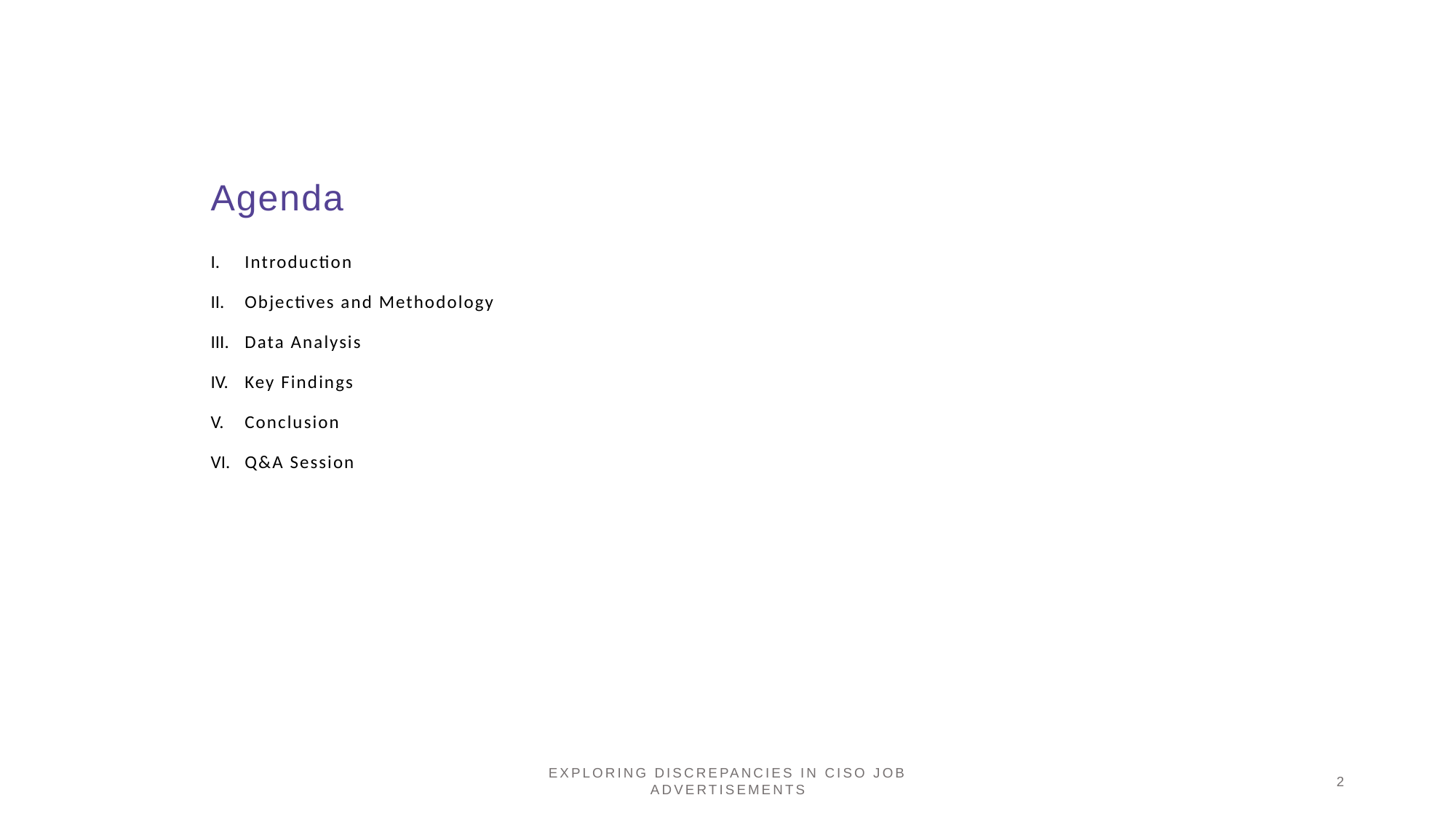

# Agenda
Introduction
Objectives and Methodology
Data Analysis
Key Findings
Conclusion
Q&A Session

Exploring Discrepancies in CISO Job Advertisements
2